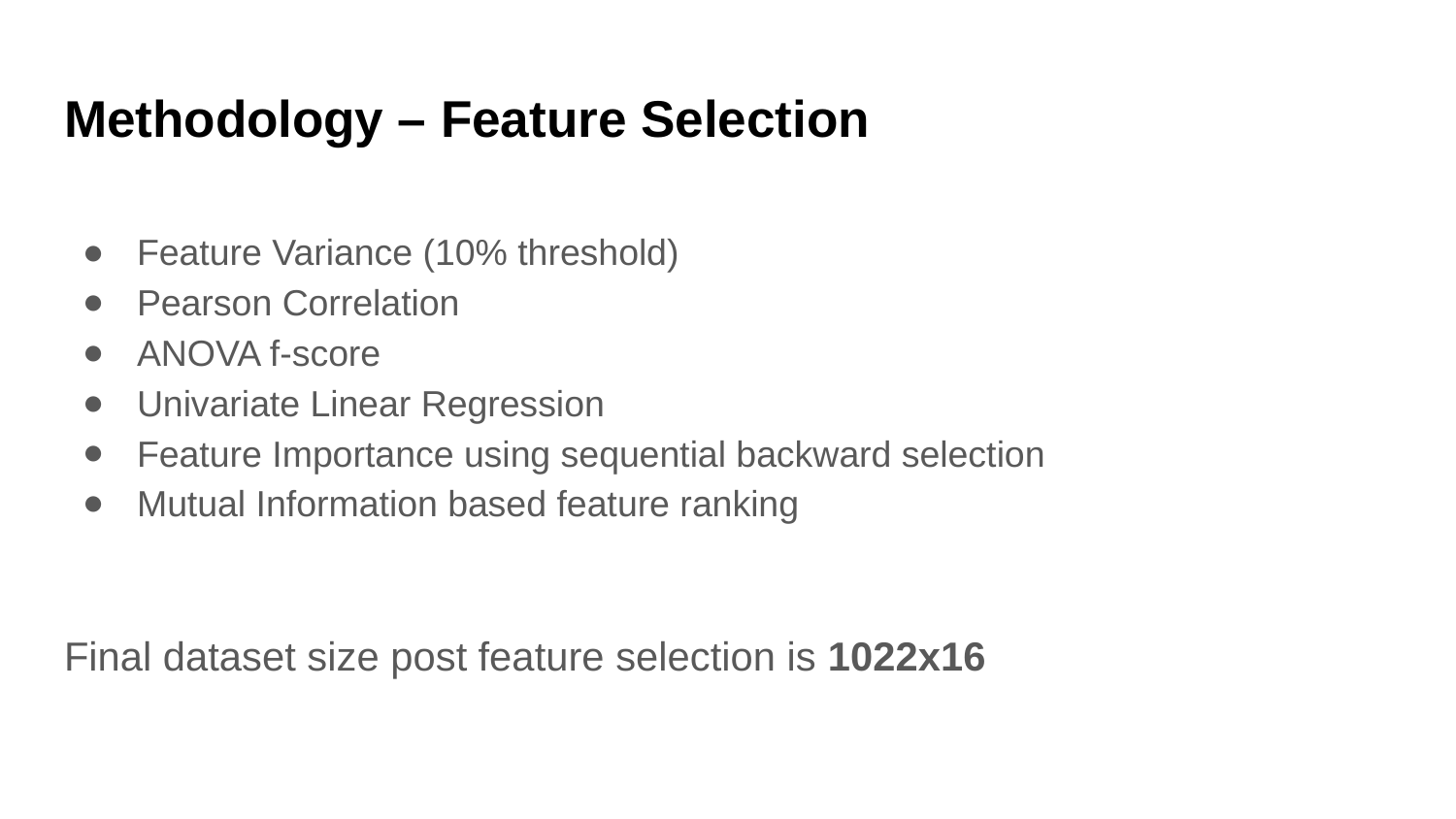

# Methodology – Feature Selection
Feature Variance (10% threshold)
Pearson Correlation
ANOVA f-score
Univariate Linear Regression
Feature Importance using sequential backward selection
Mutual Information based feature ranking

Final dataset size post feature selection is 1022x16